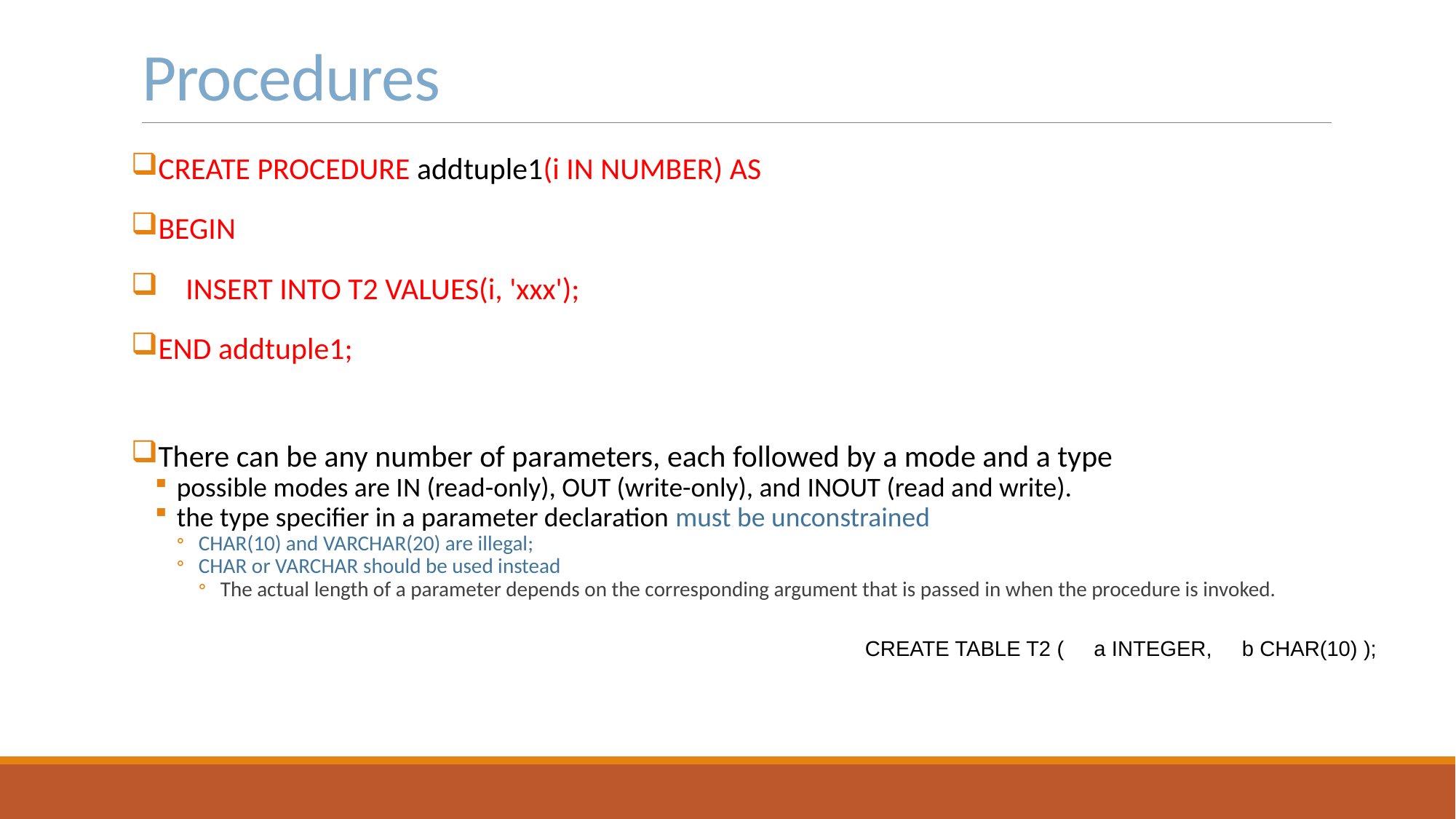

# Procedures
CREATE PROCEDURE addtuple1(i IN NUMBER) AS
BEGIN
    INSERT INTO T2 VALUES(i, 'xxx');
END addtuple1;

There can be any number of parameters, each followed by a mode and a type
possible modes are IN (read-only), OUT (write-only), and INOUT (read and write).
the type specifier in a parameter declaration must be unconstrained
CHAR(10) and VARCHAR(20) are illegal;
CHAR or VARCHAR should be used instead
The actual length of a parameter depends on the corresponding argument that is passed in when the procedure is invoked.

CREATE TABLE T2 (     a INTEGER,     b CHAR(10) );